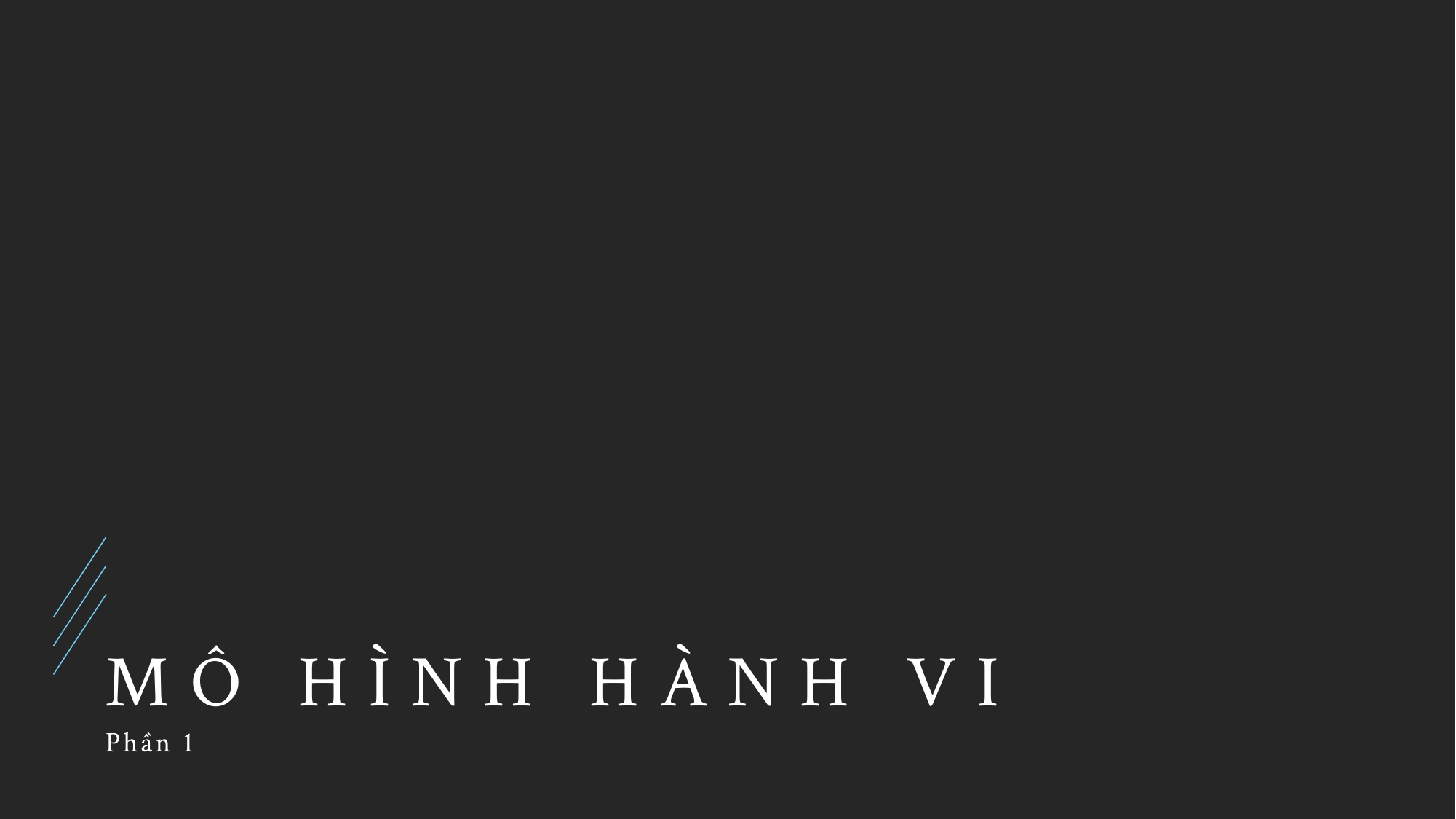

# MÔ HÌNH HÀNH VI
Phần 1